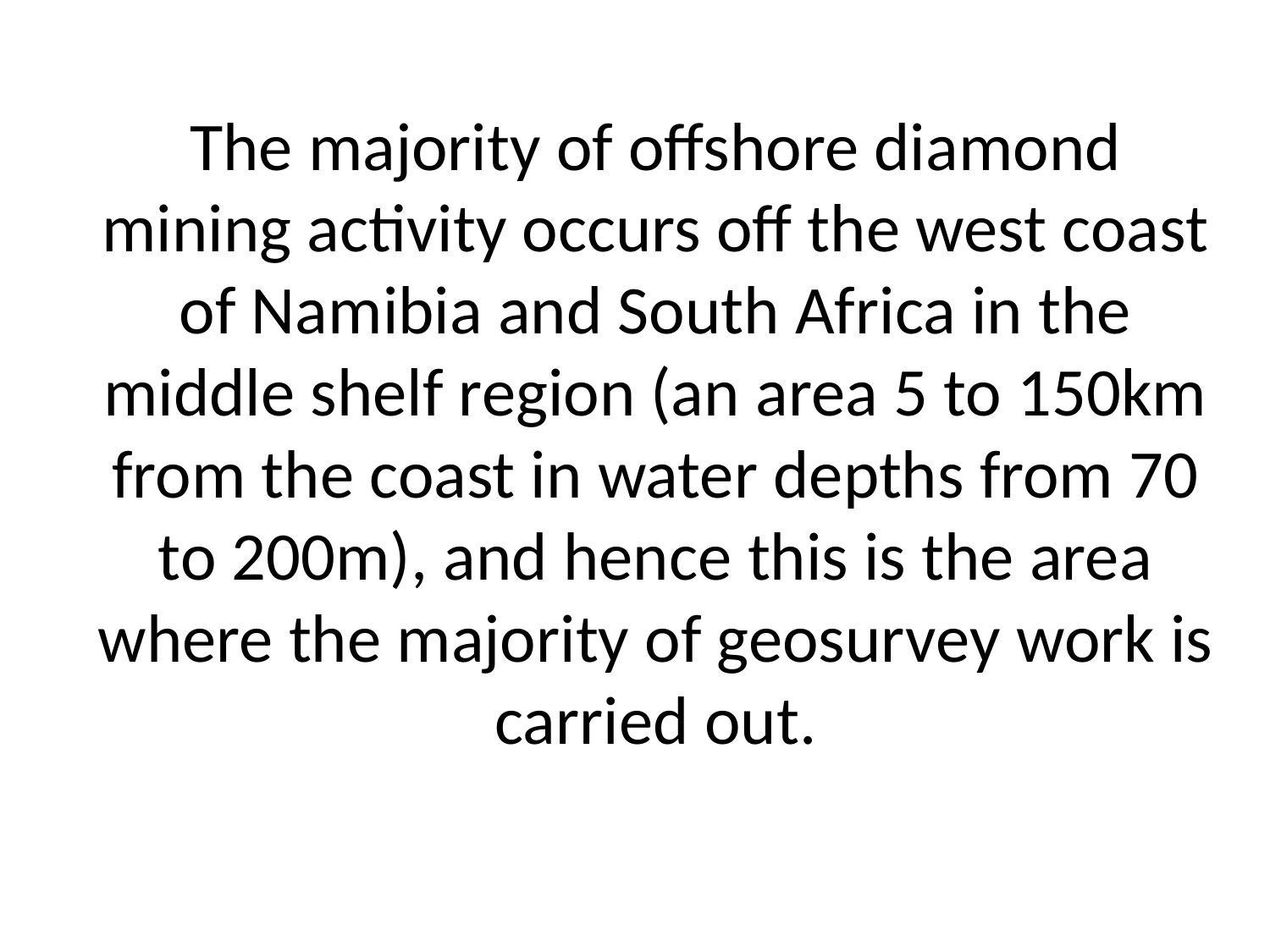

# The majority of offshore diamond mining activity occurs off the west coast of Namibia and South Africa in the middle shelf region (an area 5 to 150km from the coast in water depths from 70 to 200m), and hence this is the area where the majority of geosurvey work is carried out.